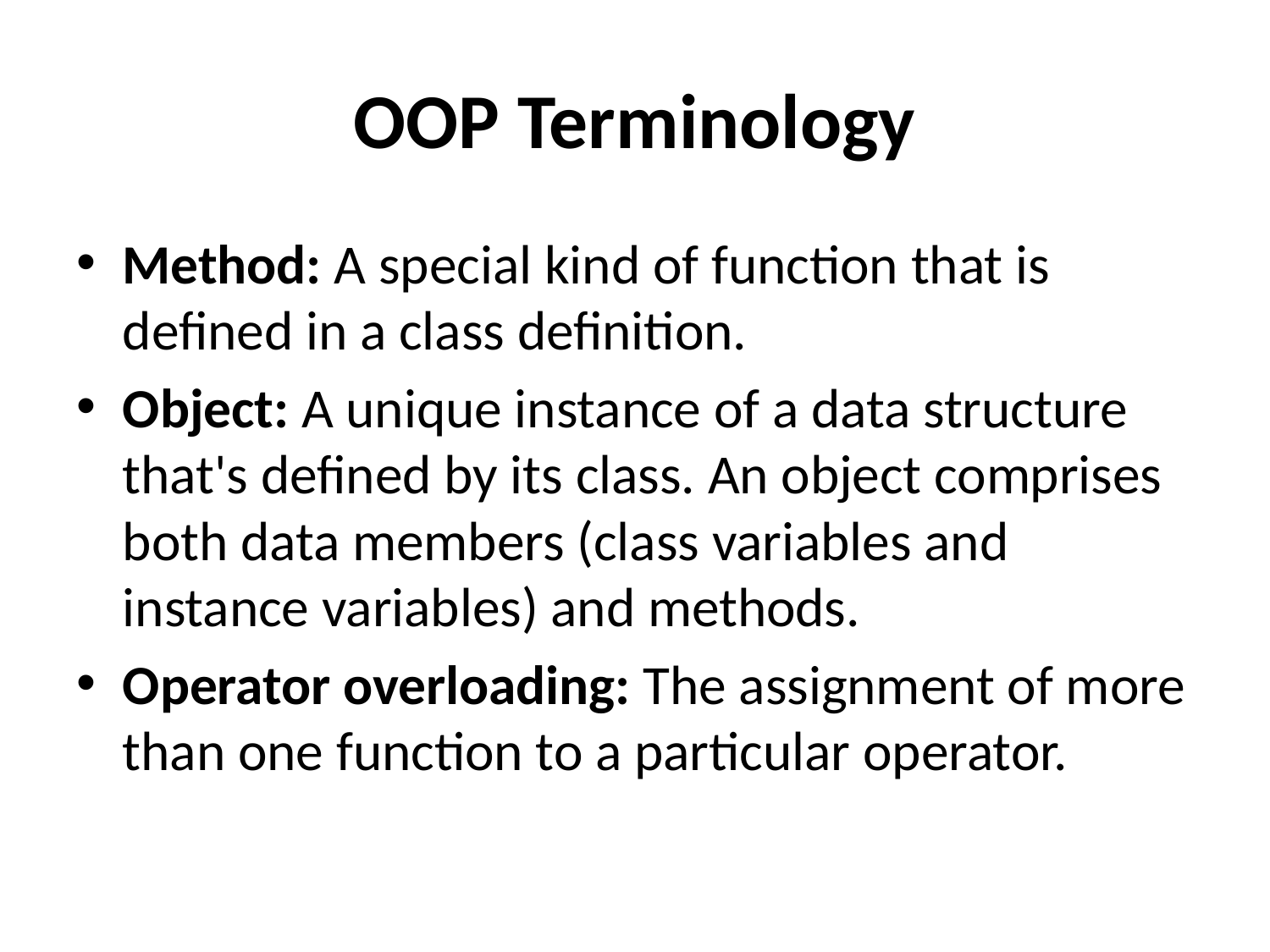

# OOP Terminology
Method: A special kind of function that is defined in a class definition.
Object: A unique instance of a data structure that's defined by its class. An object comprises both data members (class variables and instance variables) and methods.
Operator overloading: The assignment of more than one function to a particular operator.